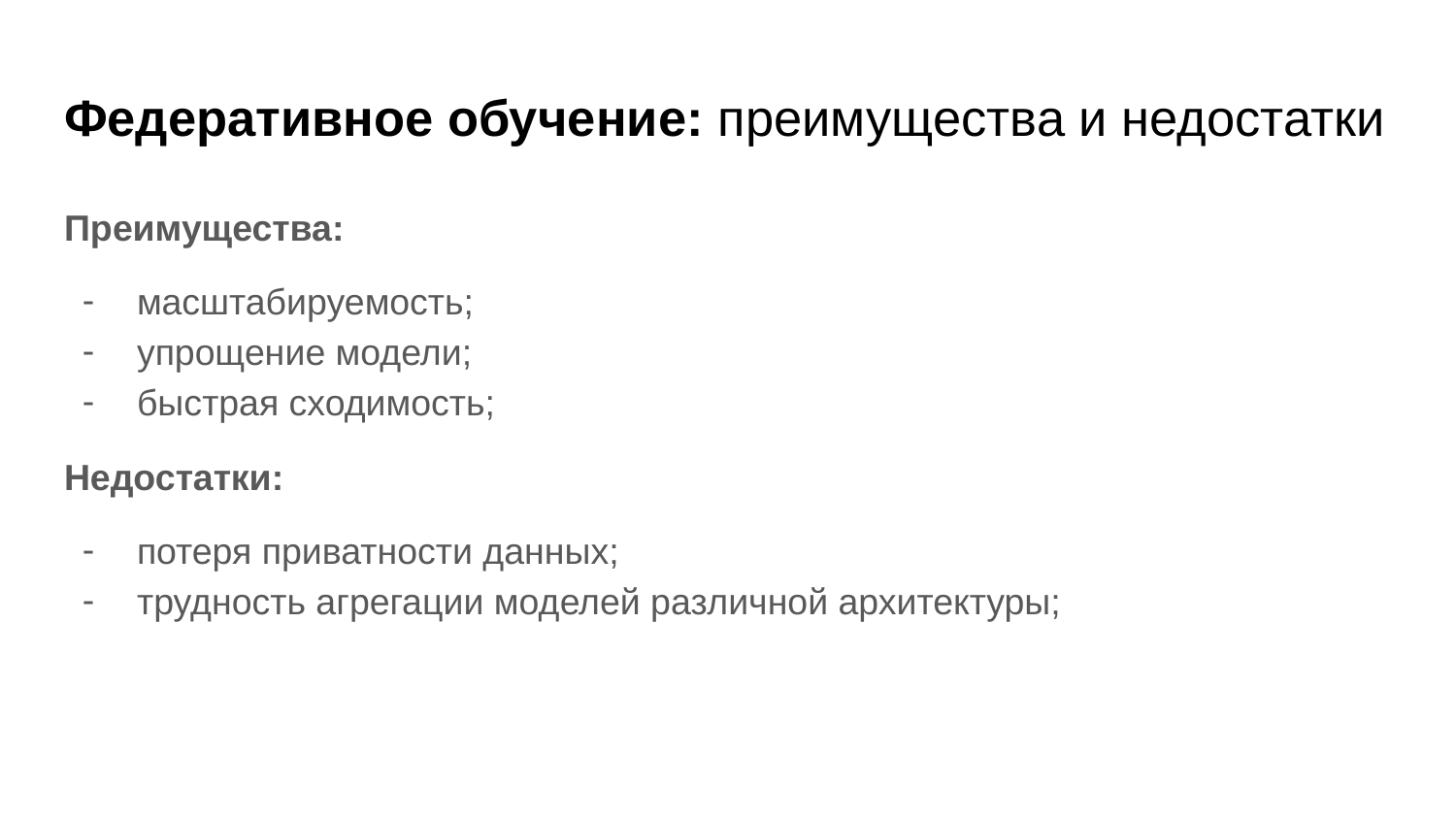

# Федеративное обуче­ние: преимущества и недостатки
Преимущества:
масштабируемость;
упрощение модели;
быстрая сходимость;
Недостатки:
потеря приватности данных;
трудность агрегации моделей различной архитектуры;